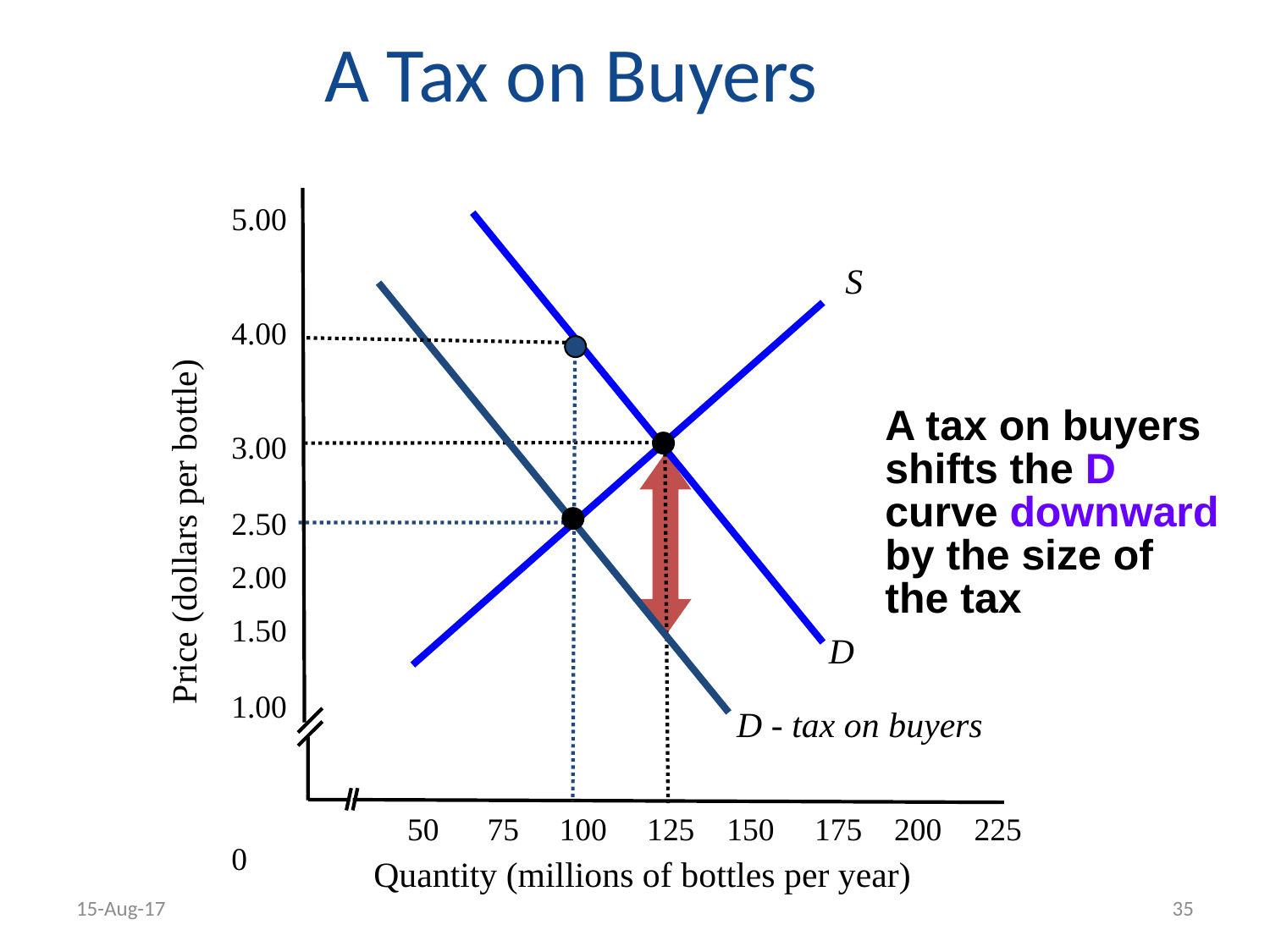

# A Tax on Buyers

5.00

4.00

3.00

2.50
2.00
1.50

1.00

      0

S

D - tax on buyers

A tax on buyers
shifts the D
curve downward
by the size of
the tax

Price (dollars per bottle)
D

50      75     100     125    150     175    200    225

Quantity (millions of bottles per year)
15-Aug-17
35